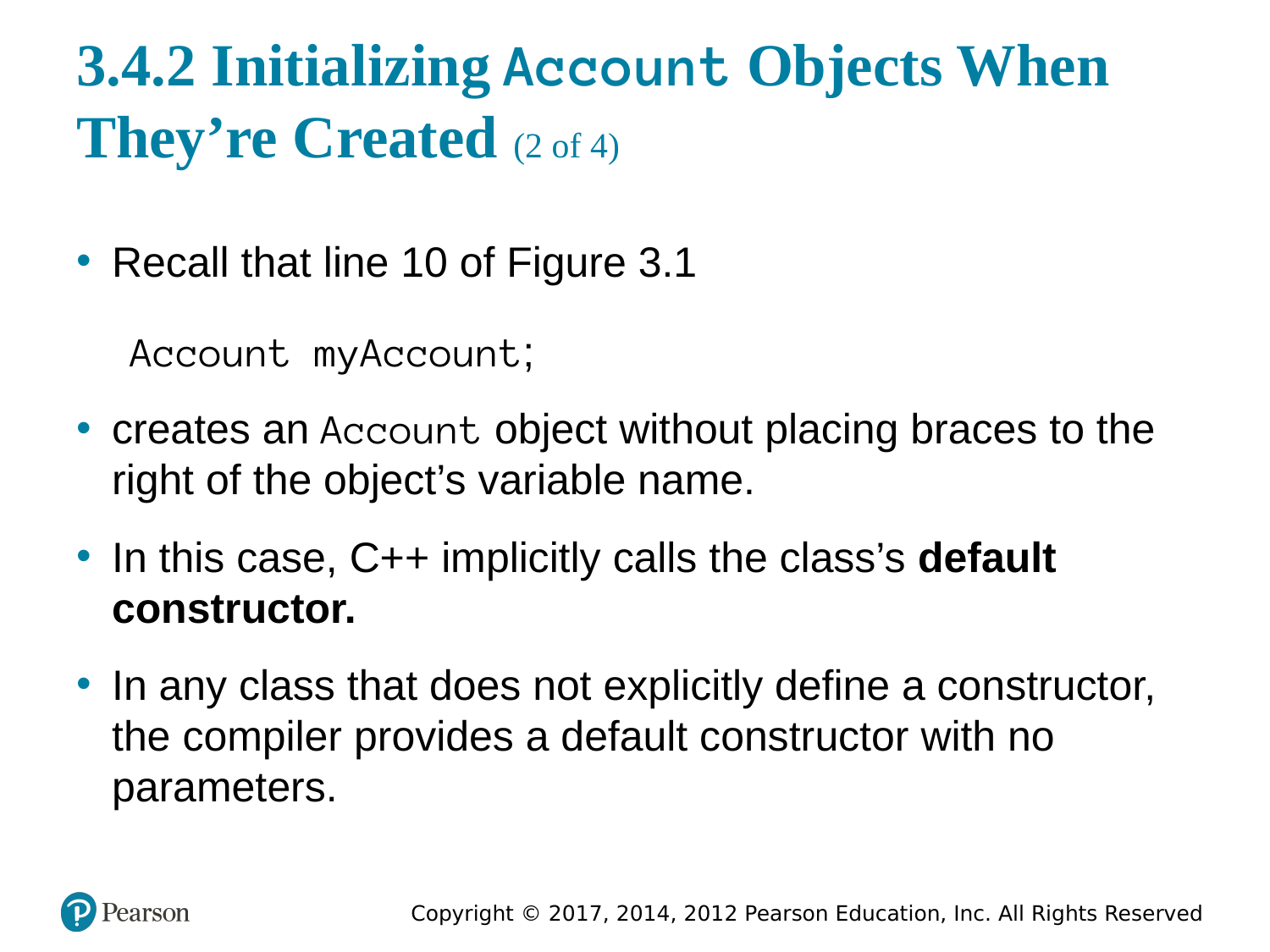

# 3.4.2 Initializing Account Objects When They’re Created (2 of 4)
Recall that line 10 of Figure 3.1
Account myAccount;
creates an Account object without placing braces to the right of the object’s variable name.
In this case, C++ implicitly calls the class’s default constructor.
In any class that does not explicitly define a constructor, the compiler provides a default constructor with no parameters.